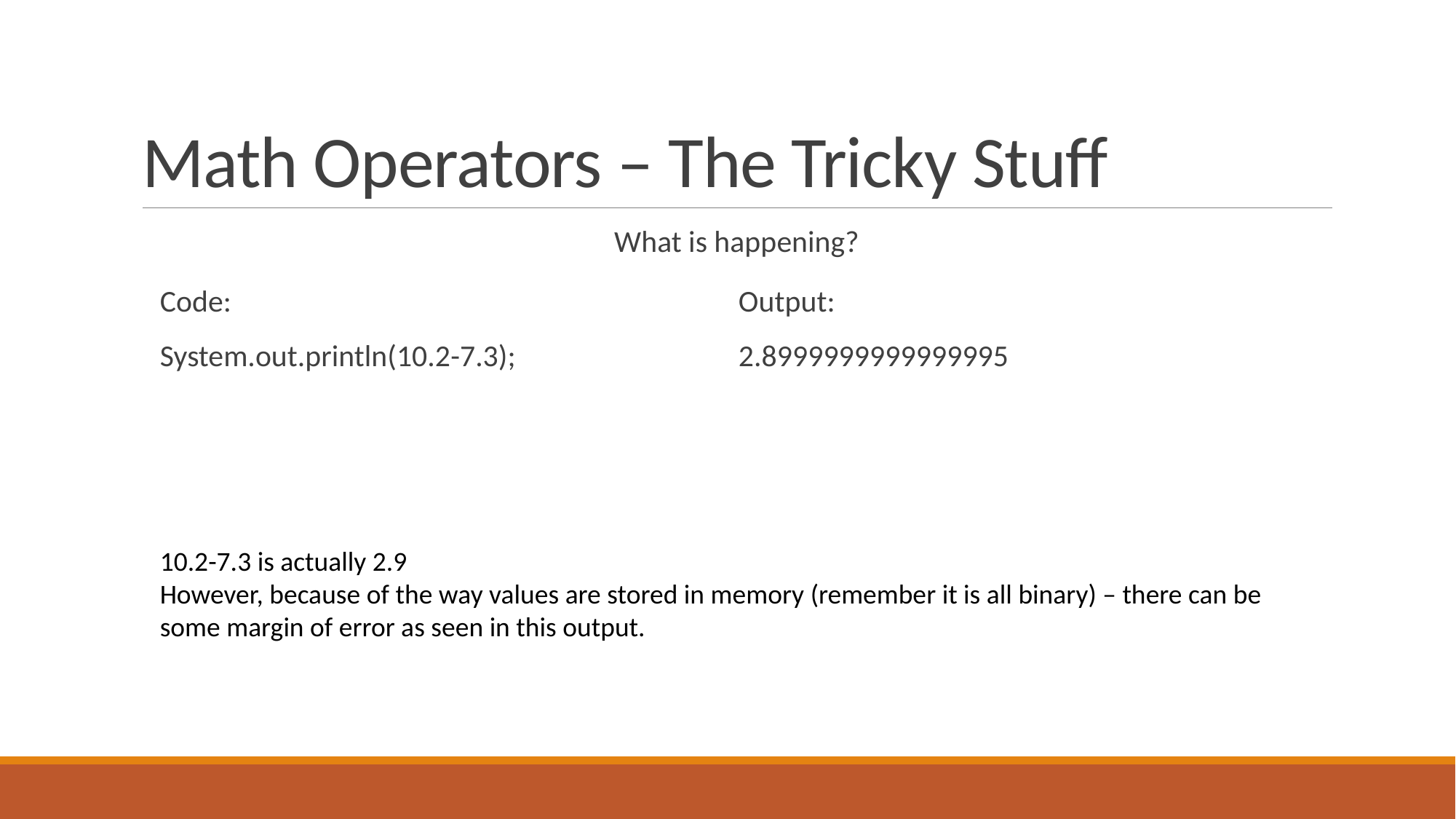

# Math Operators – The Tricky Stuff
What is happening?
Output:
2.8999999999999995

Code:
System.out.println(10.2-7.3);

10.2-7.3 is actually 2.9
However, because of the way values are stored in memory (remember it is all binary) – there can be some margin of error as seen in this output.